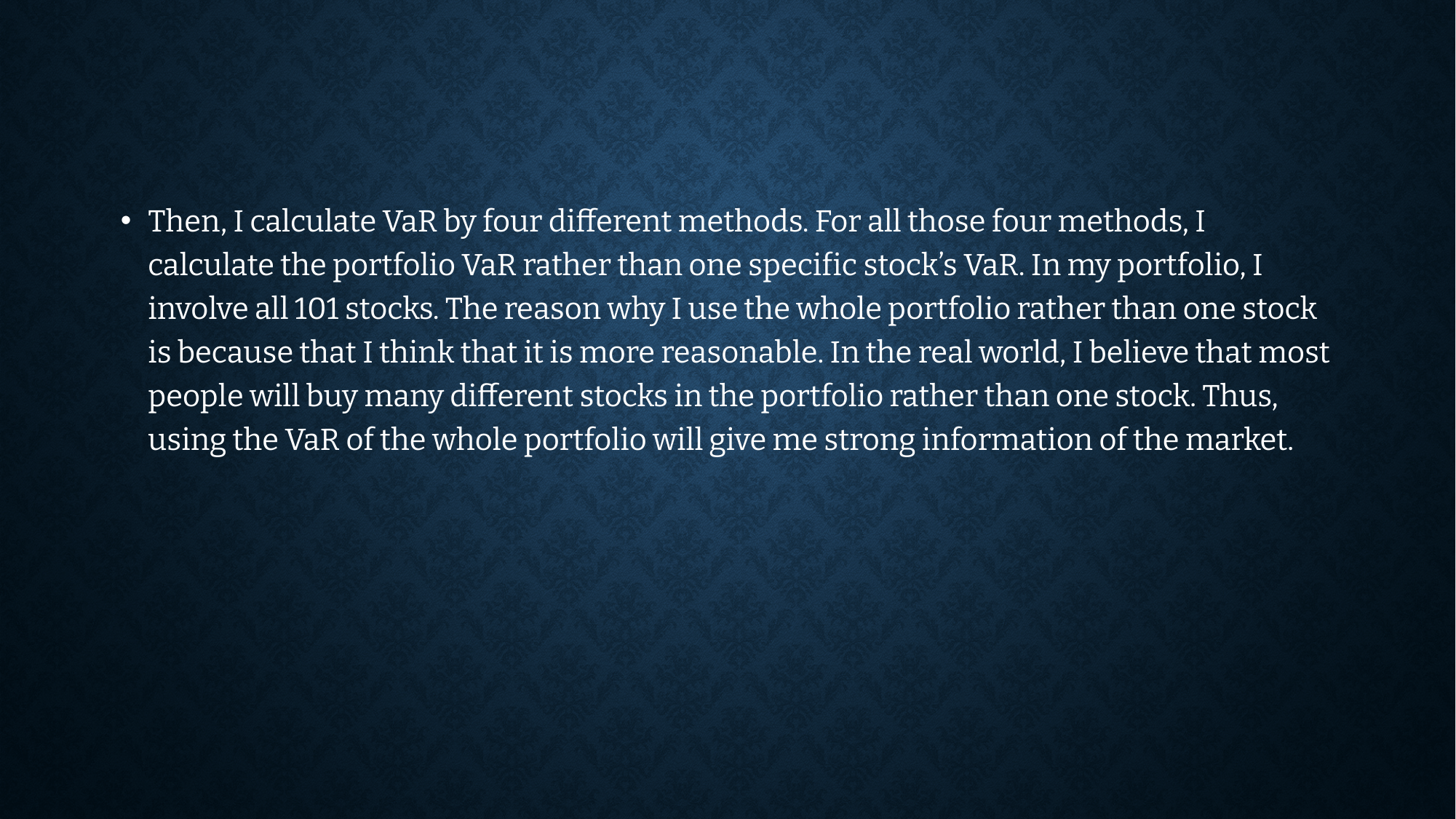

Then, I calculate VaR by four different methods. For all those four methods, I calculate the portfolio VaR rather than one specific stock’s VaR. In my portfolio, I involve all 101 stocks. The reason why I use the whole portfolio rather than one stock is because that I think that it is more reasonable. In the real world, I believe that most people will buy many different stocks in the portfolio rather than one stock. Thus, using the VaR of the whole portfolio will give me strong information of the market.